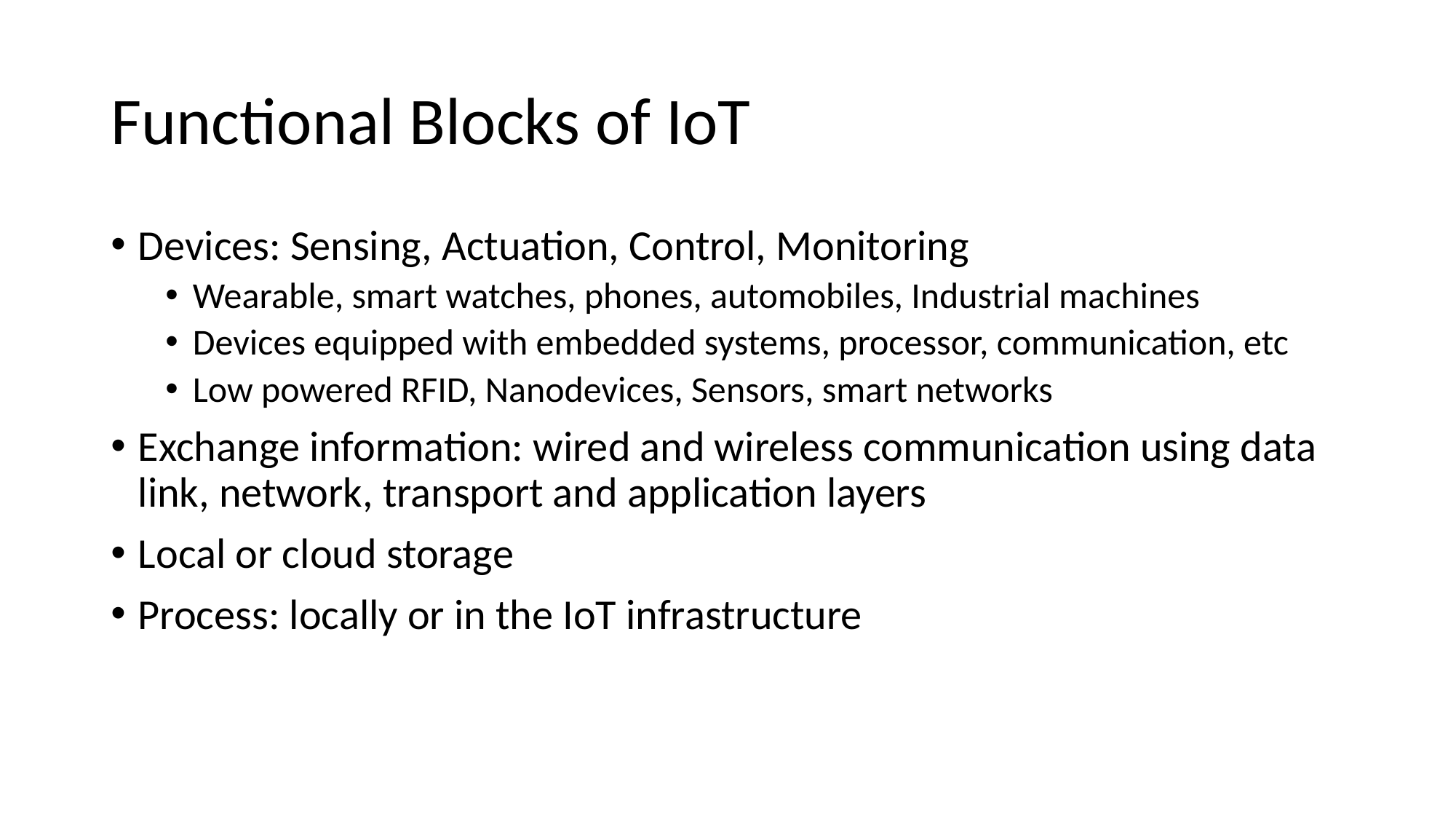

# Functional Blocks of IoT
Devices: Sensing, Actuation, Control, Monitoring
Wearable, smart watches, phones, automobiles, Industrial machines
Devices equipped with embedded systems, processor, communication, etc
Low powered RFID, Nanodevices, Sensors, smart networks
Exchange information: wired and wireless communication using data link, network, transport and application layers
Local or cloud storage
Process: locally or in the IoT infrastructure